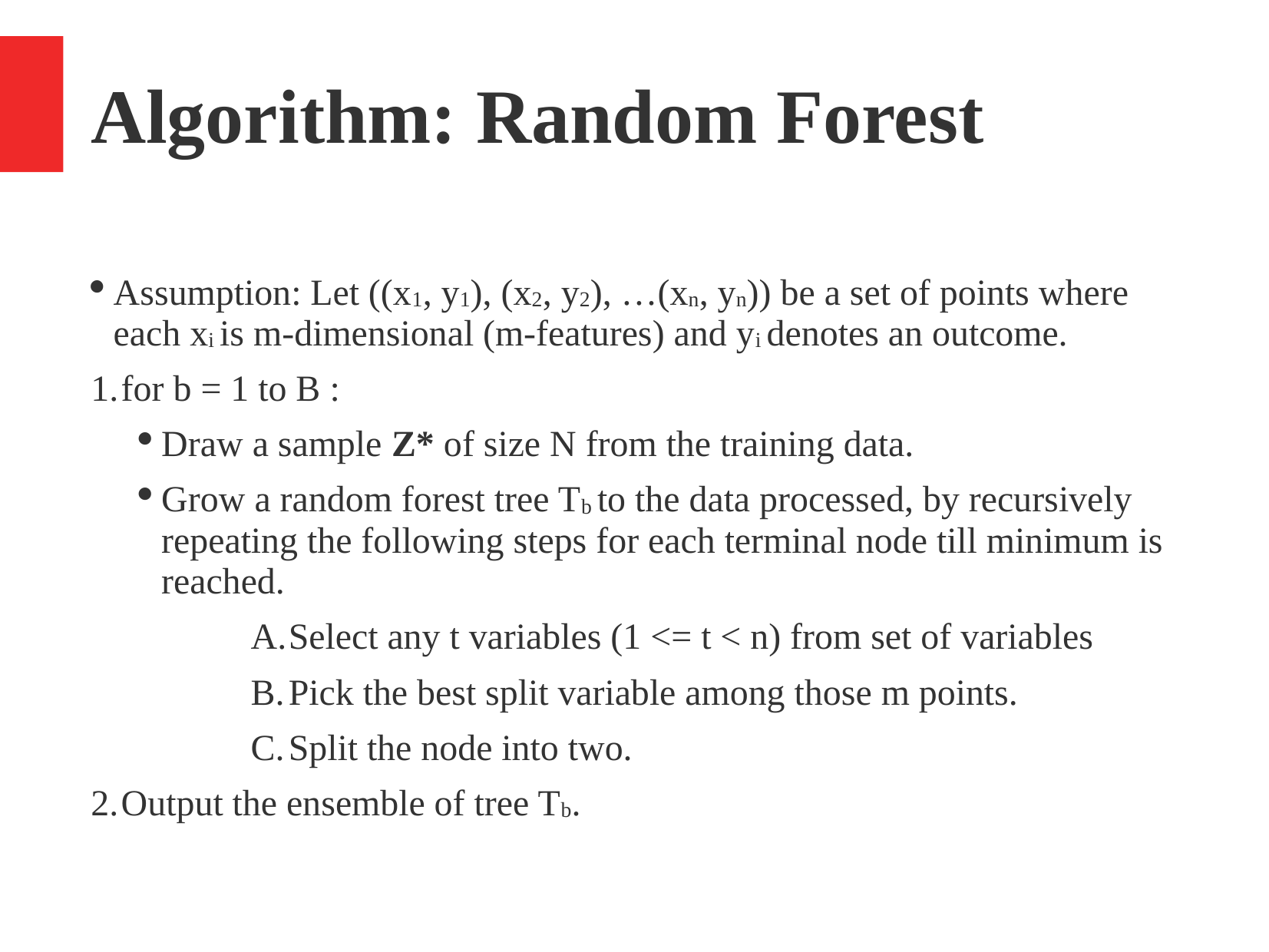

Algorithm: Random Forest
Assumption: Let ((x1, y1), (x2, y2), …(xn, yn)) be a set of points where each xi is m-dimensional (m-features) and yi denotes an outcome.
for b = 1 to B :
Draw a sample Z* of size N from the training data.
Grow a random forest tree Tb to the data processed, by recursively repeating the following steps for each terminal node till minimum is reached.
Select any t variables (1 <= t < n) from set of variables
Pick the best split variable among those m points.
Split the node into two.
Output the ensemble of tree Tb.